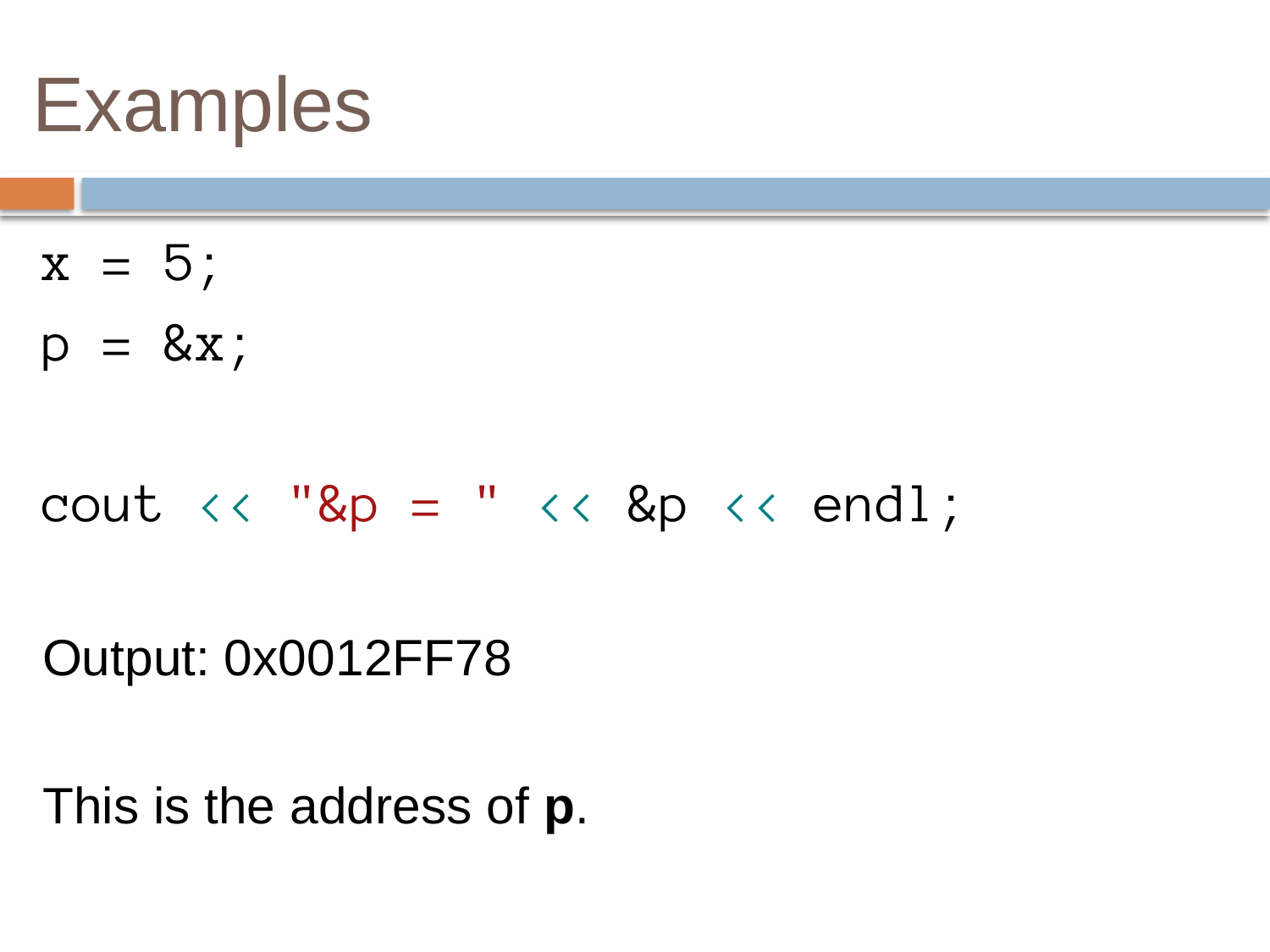

# Examples
x = 5;
p = &x;

cout << "&p = " << &p << endl;

Output: 0x0012FF78

This is the address of p.